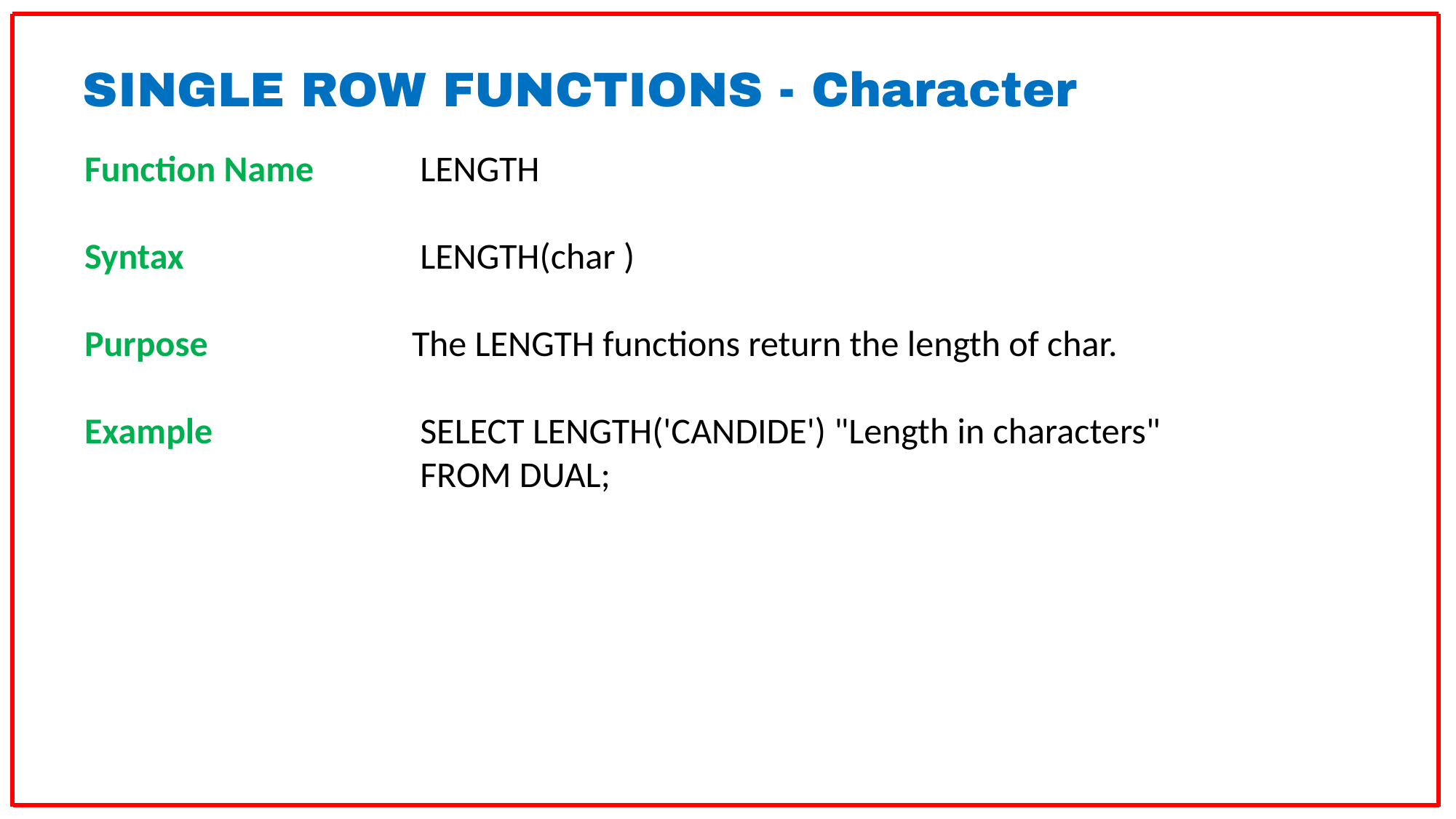

SINGLE ROW FUNCTIONS - Character
Function Name	 LENGTH

Syntax			 LENGTH(char )

Purpose		The LENGTH functions return the length of char.
Example	 	 SELECT LENGTH('CANDIDE') "Length in characters"
			 FROM DUAL;